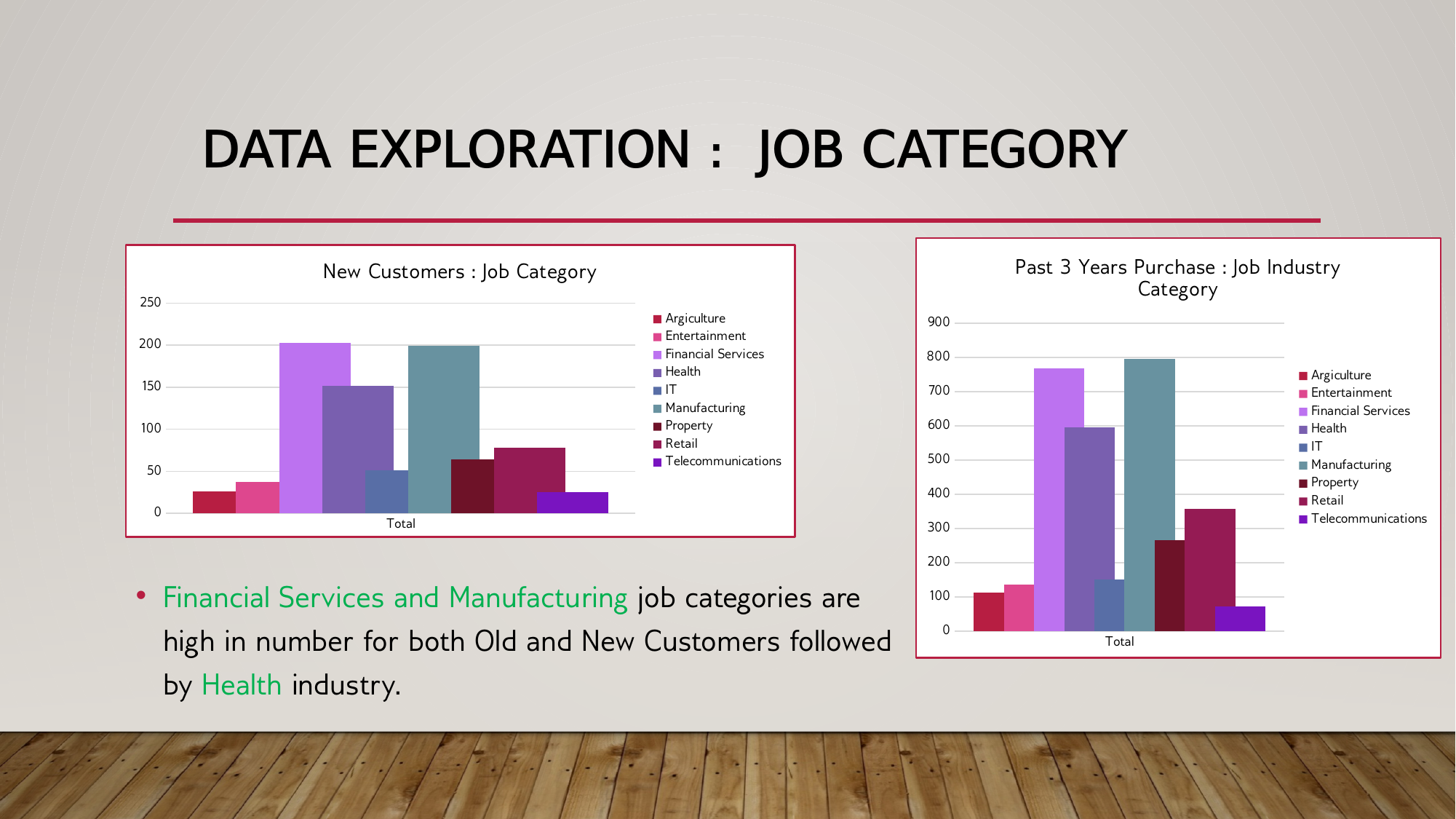

Data Exploration :  job Category

### Chart: Past 3 Years Purchase : Job Industry Category

| Category | Argiculture | Entertainment | Financial Services | Health | IT | Manufacturing | Property | Retail | Telecommunications |
|---|---|---|---|---|---|---|---|---|---|
| Total | 113.0 | 136.0 | 767.0 | 596.0 | 151.0 | 796.0 | 267.0 | 358.0 | 72.0 |

### Chart: New Customers : Job Category

| Category | Argiculture | Entertainment | Financial Services | Health | IT | Manufacturing | Property | Retail | Telecommunications |
|---|---|---|---|---|---|---|---|---|---|
| Total | 26.0 | 37.0 | 203.0 | 152.0 | 51.0 | 199.0 | 64.0 | 78.0 | 25.0 |
Financial Services and Manufacturing job categories are high in number for both Old and New Customers followed by Health industry.